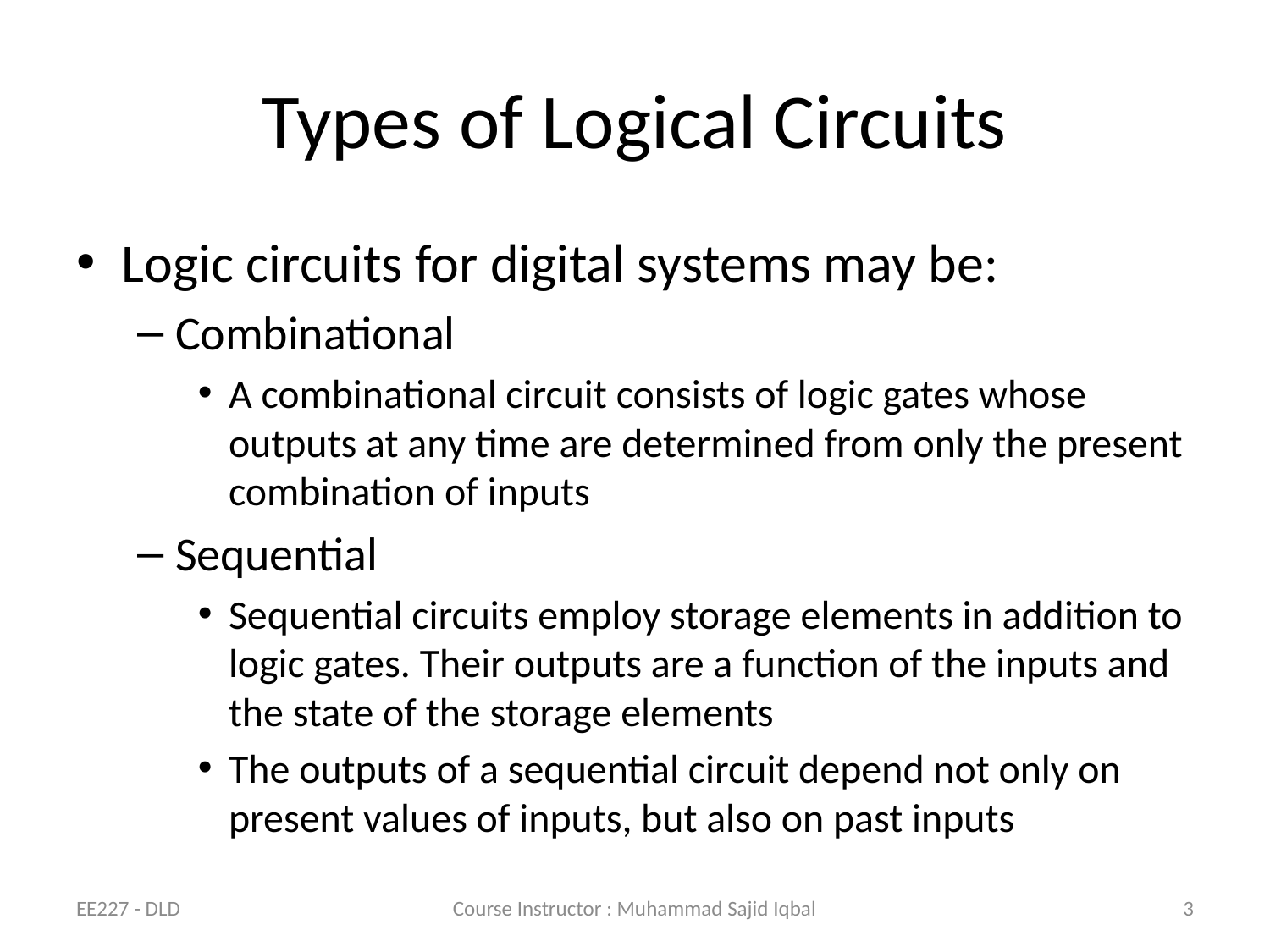

# Types of Logical Circuits
Logic circuits for digital systems may be:
Combinational
A combinational circuit consists of logic gates whose outputs at any time are determined from only the present combination of inputs
Sequential
Sequential circuits employ storage elements in addition to logic gates. Their outputs are a function of the inputs and the state of the storage elements
The outputs of a sequential circuit depend not only on present values of inputs, but also on past inputs
EE227 - DLD
Course Instructor : Muhammad Sajid Iqbal
3